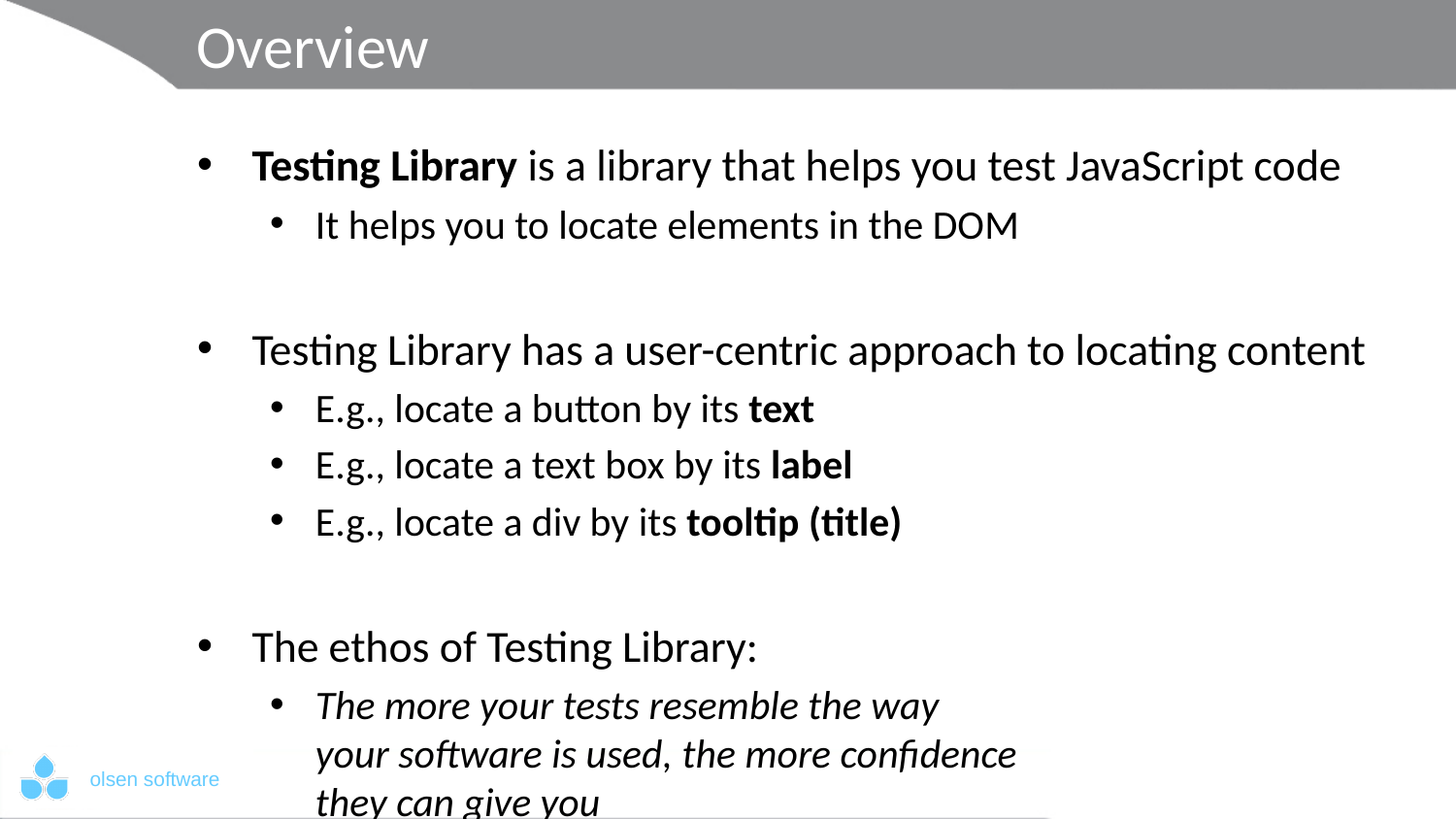

# Overview
Testing Library is a library that helps you test JavaScript code
It helps you to locate elements in the DOM

Testing Library has a user-centric approach to locating content
E.g., locate a button by its text
E.g., locate a text box by its label
E.g., locate a div by its tooltip (title)

The ethos of Testing Library:
The more your tests resemble the way
your software is used, the more confidence
they can give you